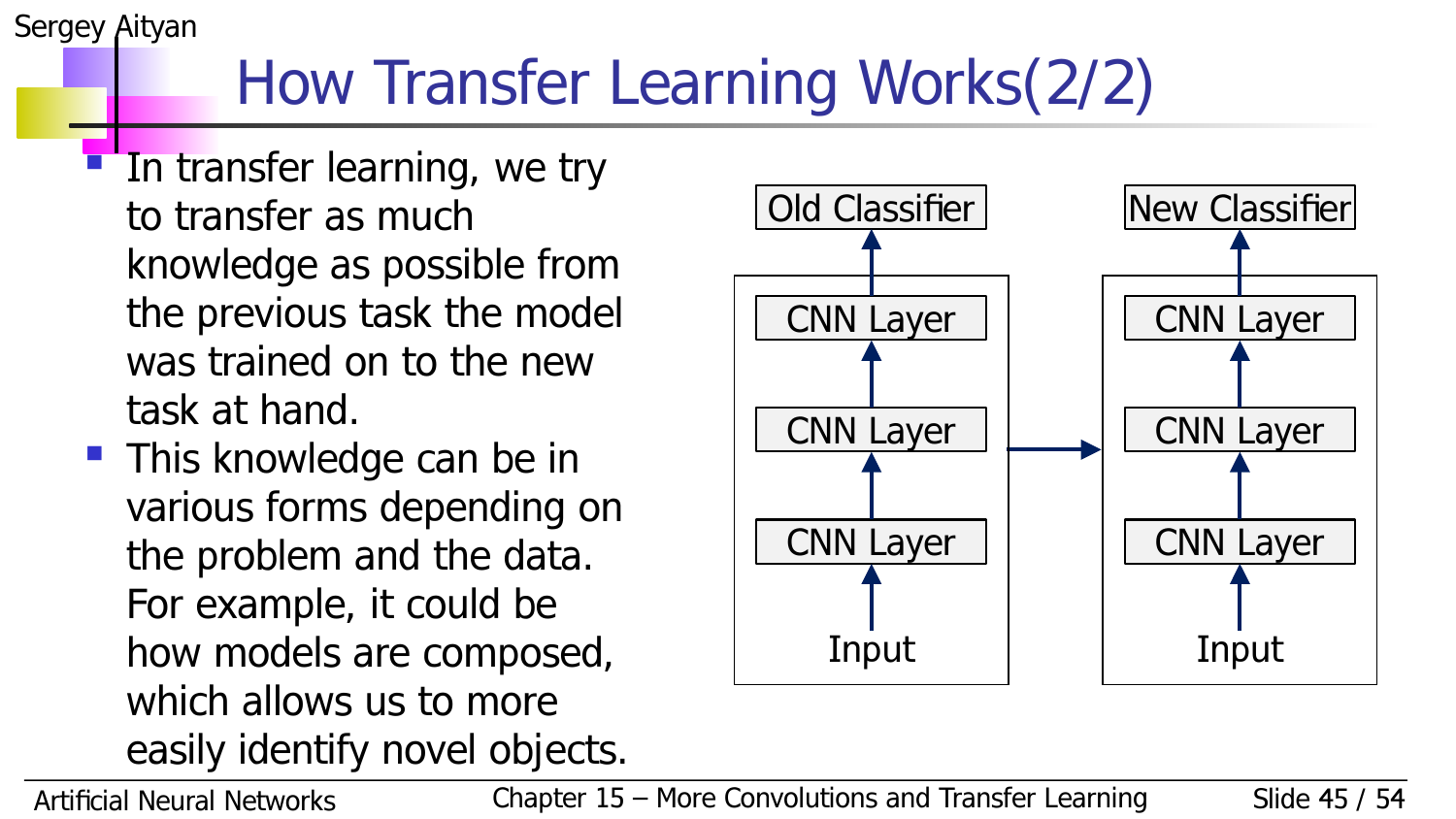

# How Transfer Learning Works(2/2)
In transfer learning, we try to transfer as much knowledge as possible from the previous task the model was trained on to the new task at hand.
This knowledge can be in various forms depending on the problem and the data. For example, it could be how models are composed, which allows us to more easily identify novel objects.
Old Classifier

CNN Layer
CNN Layer
CNN Layer
Input
New Classifier

CNN Layer
CNN Layer
CNN Layer
Input